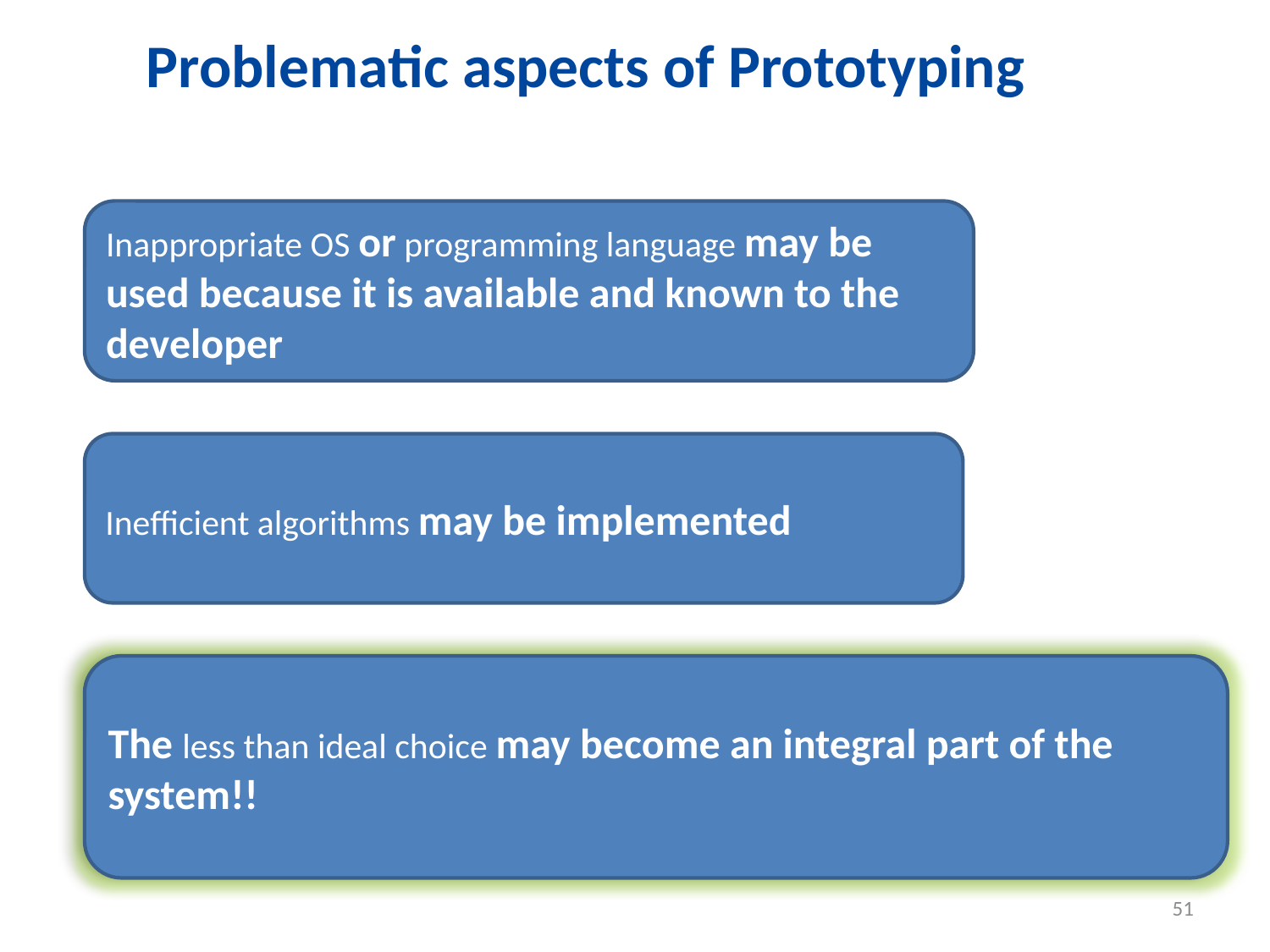

# Problematic aspects of Prototyping
Inappropriate OS or programming language may be used because it is available and known to the developer
Inefficient algorithms may be implemented
The less than ideal choice may become an integral part of the system!!
51